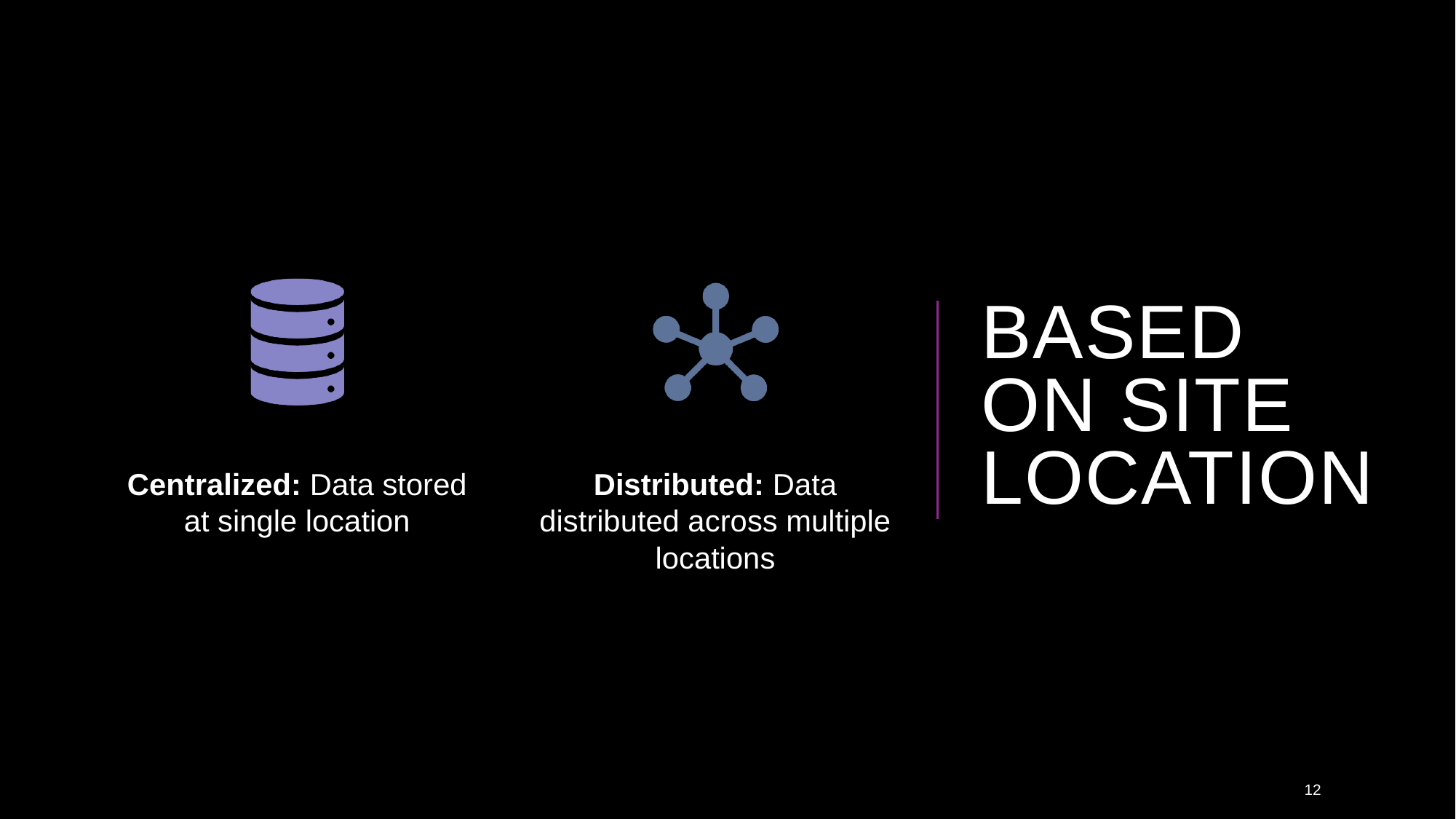

# Based on site location
Centralized: Data stored at single location
Distributed: Data distributed across multiple locations
12